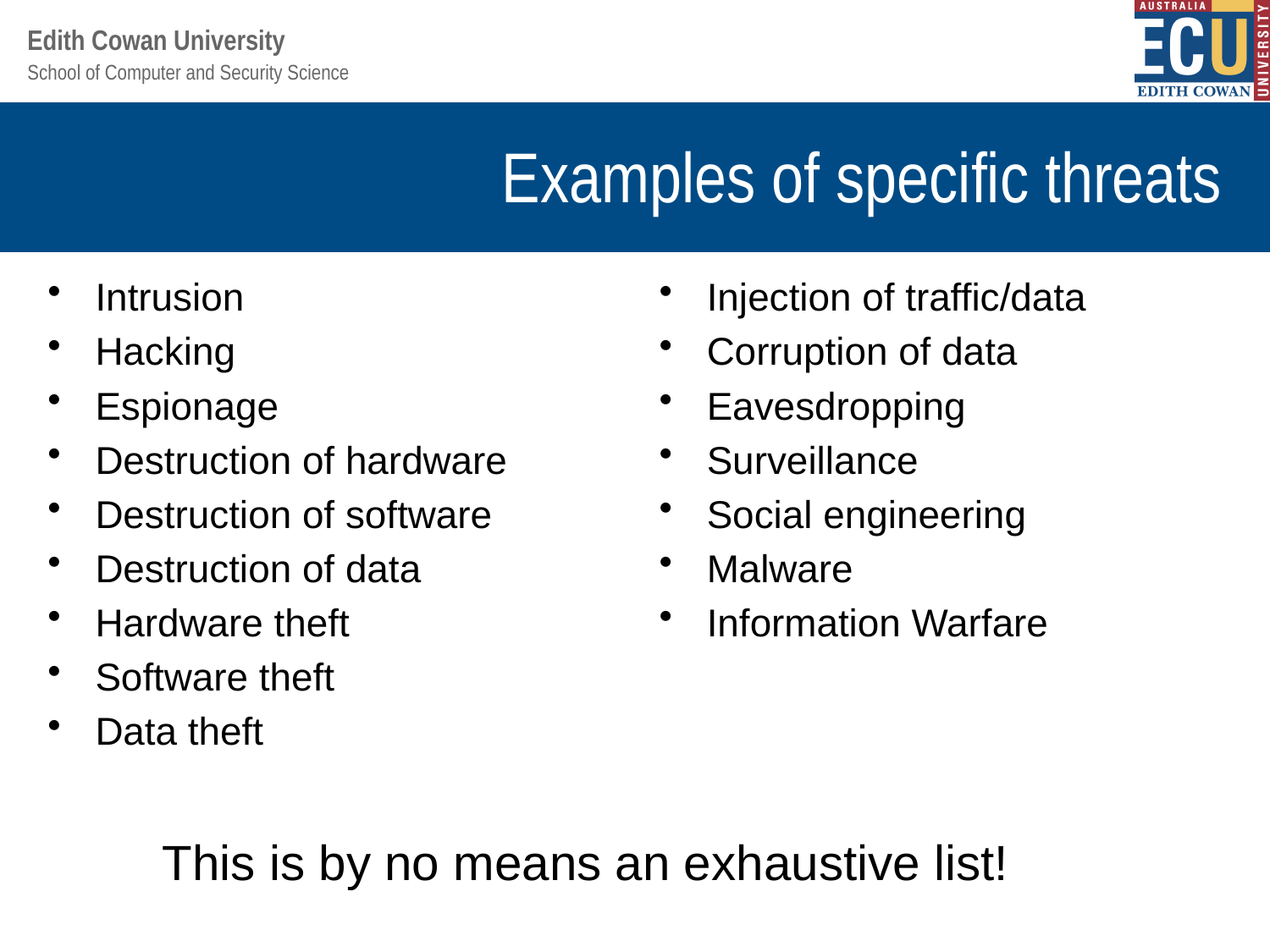

# Examples of specific threats
Intrusion
Hacking
Espionage
Destruction of hardware
Destruction of software
Destruction of data
Hardware theft
Software theft
Data theft
Injection of traffic/data
Corruption of data
Eavesdropping
Surveillance
Social engineering
Malware
Information Warfare

This is by no means an exhaustive list!